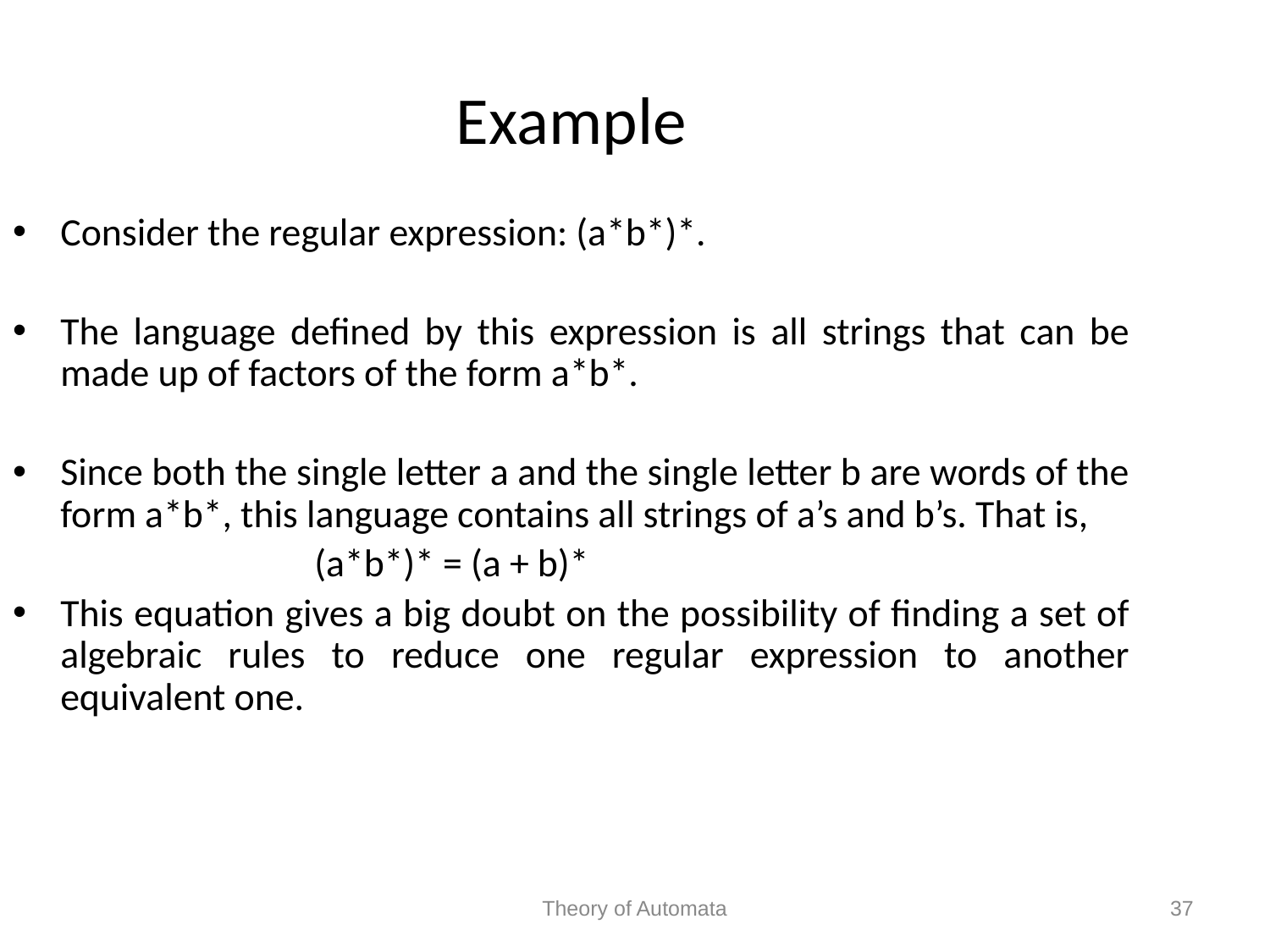

Example
Consider the regular expression: (a*b*)*.

The language defined by this expression is all strings that can be made up of factors of the form a*b*.

Since both the single letter a and the single letter b are words of the form a*b*, this language contains all strings of a’s and b’s. That is,
			(a*b*)* = (a + b)*
This equation gives a big doubt on the possibility of finding a set of algebraic rules to reduce one regular expression to another equivalent one.
Theory of Automata
37